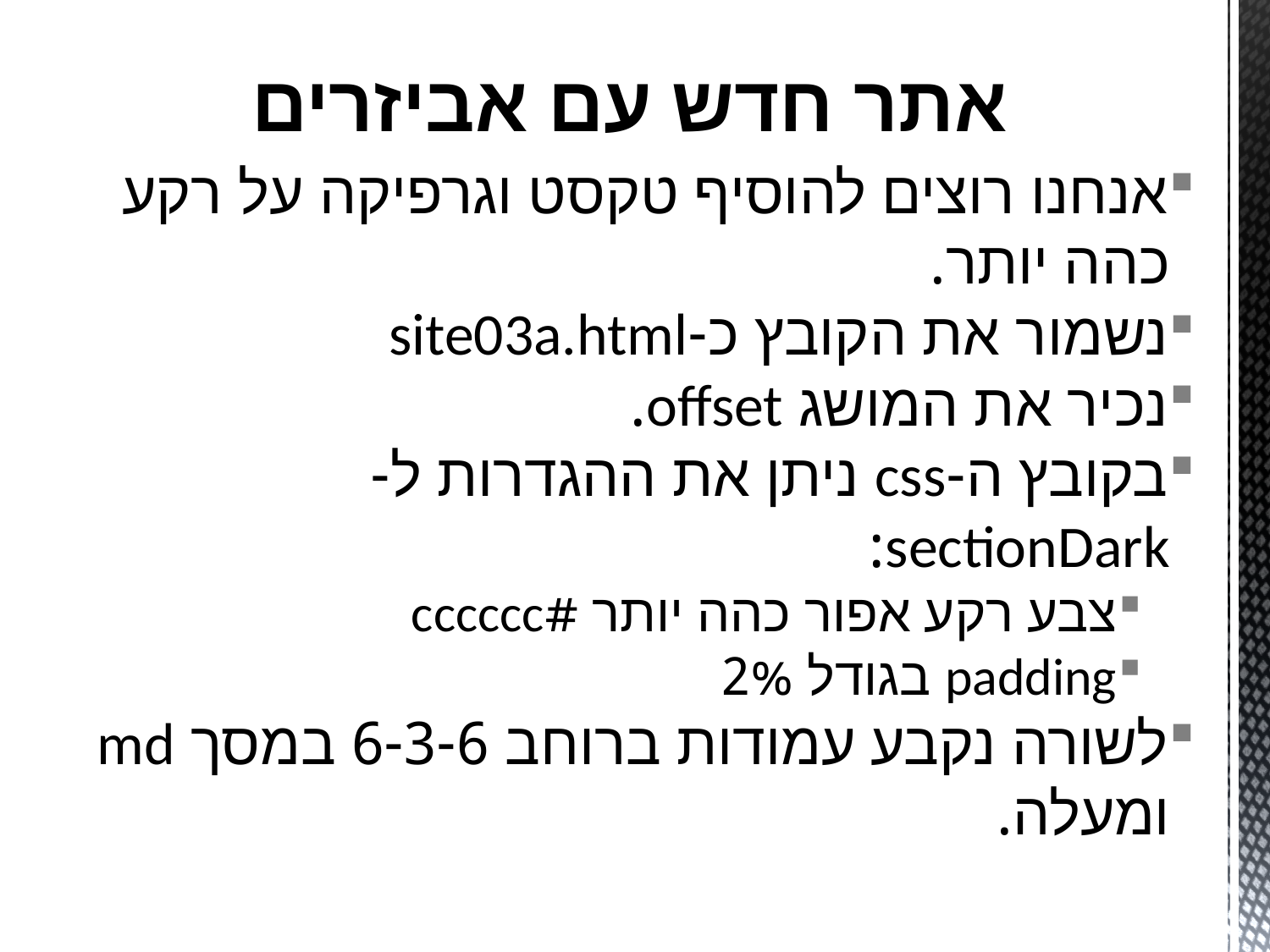

# אתר חדש עם אביזרים
אנחנו רוצים להוסיף טקסט וגרפיקה על רקע כהה יותר.
נשמור את הקובץ כ-site03a.html
נכיר את המושג offset.
בקובץ ה-css ניתן את ההגדרות ל- sectionDark:
צבע רקע אפור כהה יותר #cccccc
padding בגודל 2%
לשורה נקבע עמודות ברוחב 6-3-6 במסך md ומעלה.